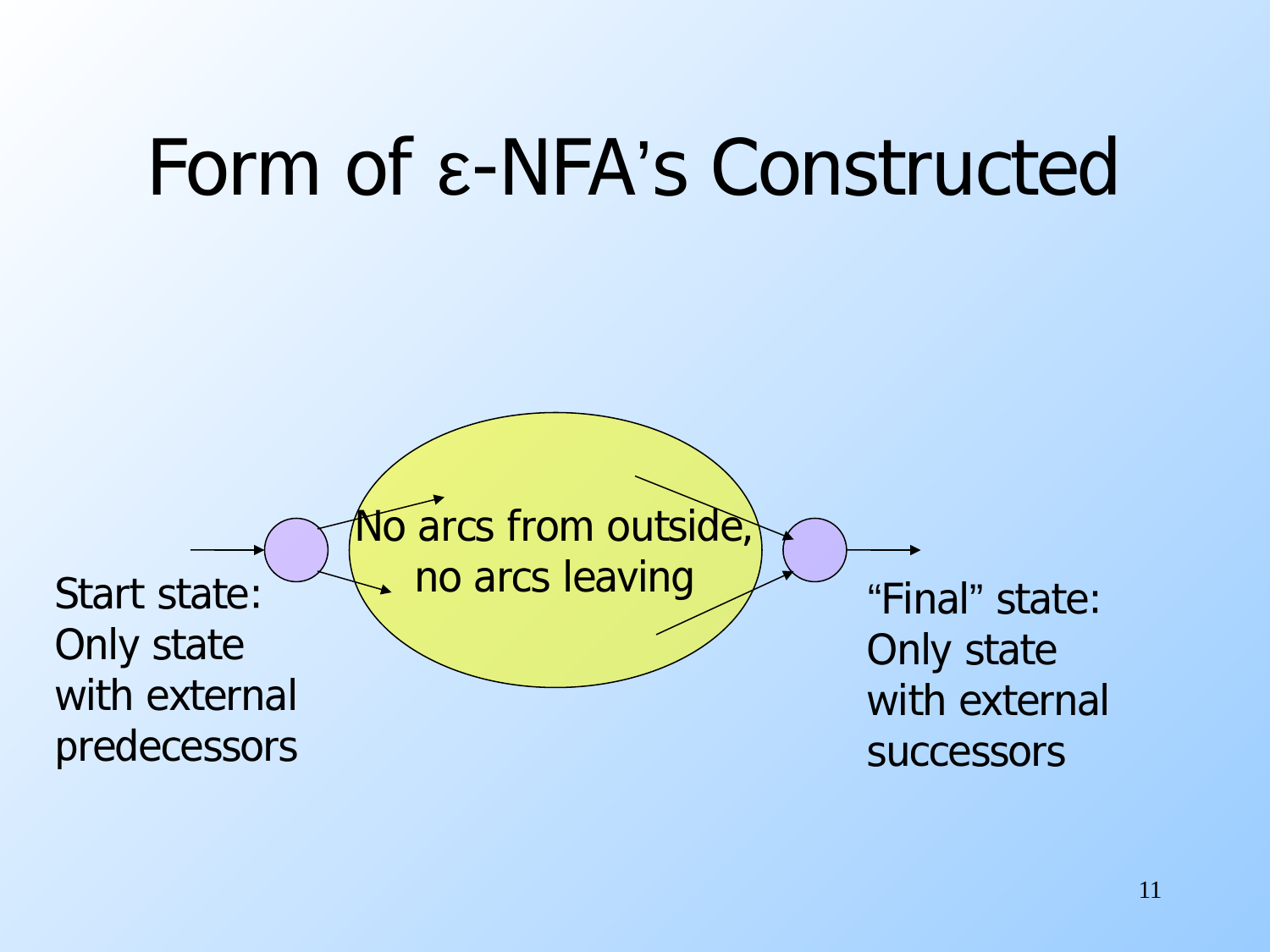

# Form of ε-NFA’s Constructed
No arcs from outside,
no arcs leaving

Start state:
Only state
with external
predecessors
“Final” state:
Only state
with external
successors

11